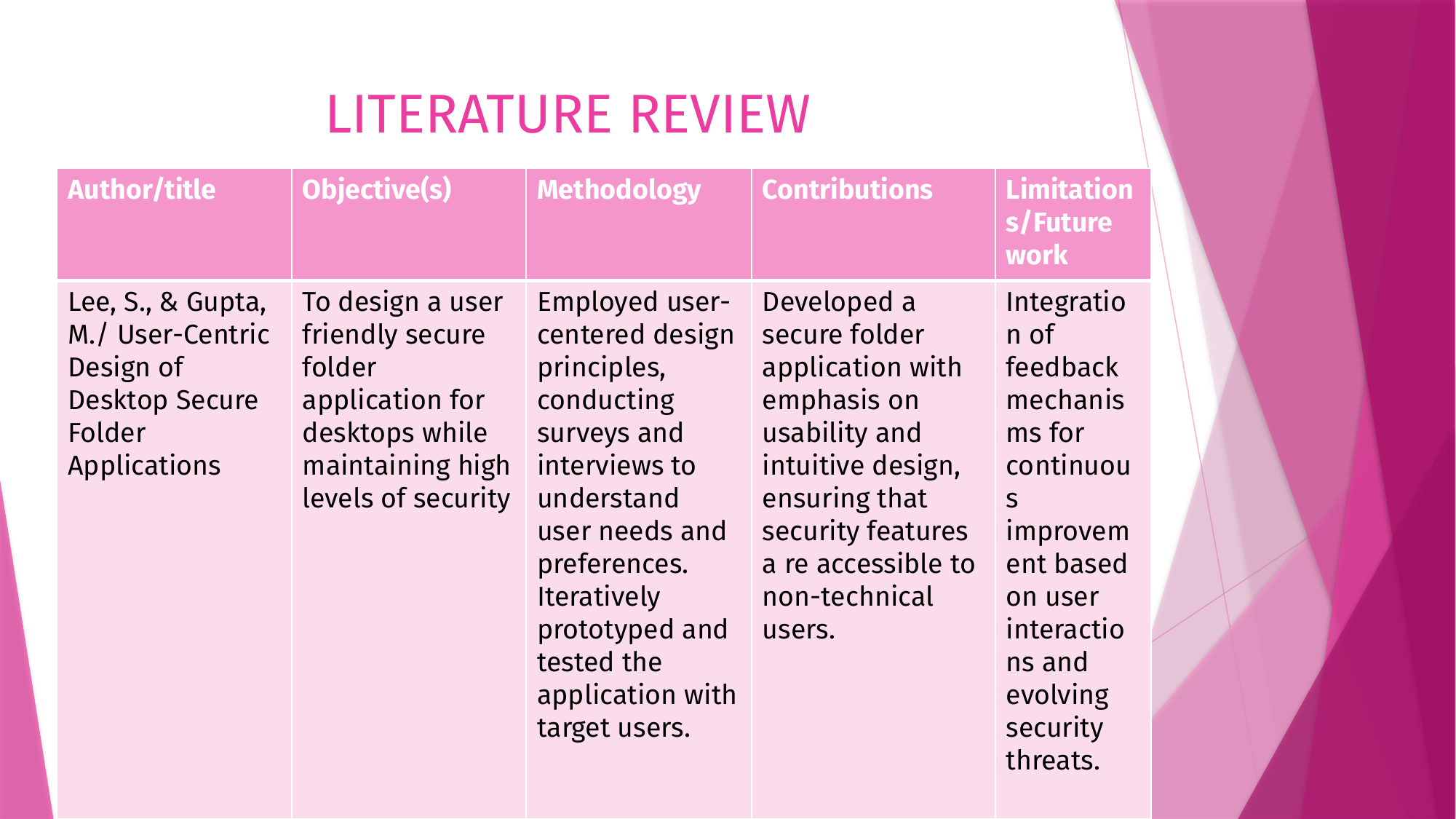

# LITERATURE REVIEW
| Author/title | Objective(s) | Methodology | Contributions | Limitations/Future work |
| --- | --- | --- | --- | --- |
| Lee, S., & Gupta, M./ User-Centric Design of Desktop Secure Folder Applications | To design a user friendly secure folder application for desktops while maintaining high levels of security | Employed user-centered design principles, conducting surveys and interviews to understand user needs and preferences. Iteratively prototyped and tested the application with target users. | Developed a secure folder application with emphasis on usability and intuitive design, ensuring that security features a re accessible to non-technical users. | Integration of feedback mechanisms for continuous improvement based on user interactions and evolving security threats. |